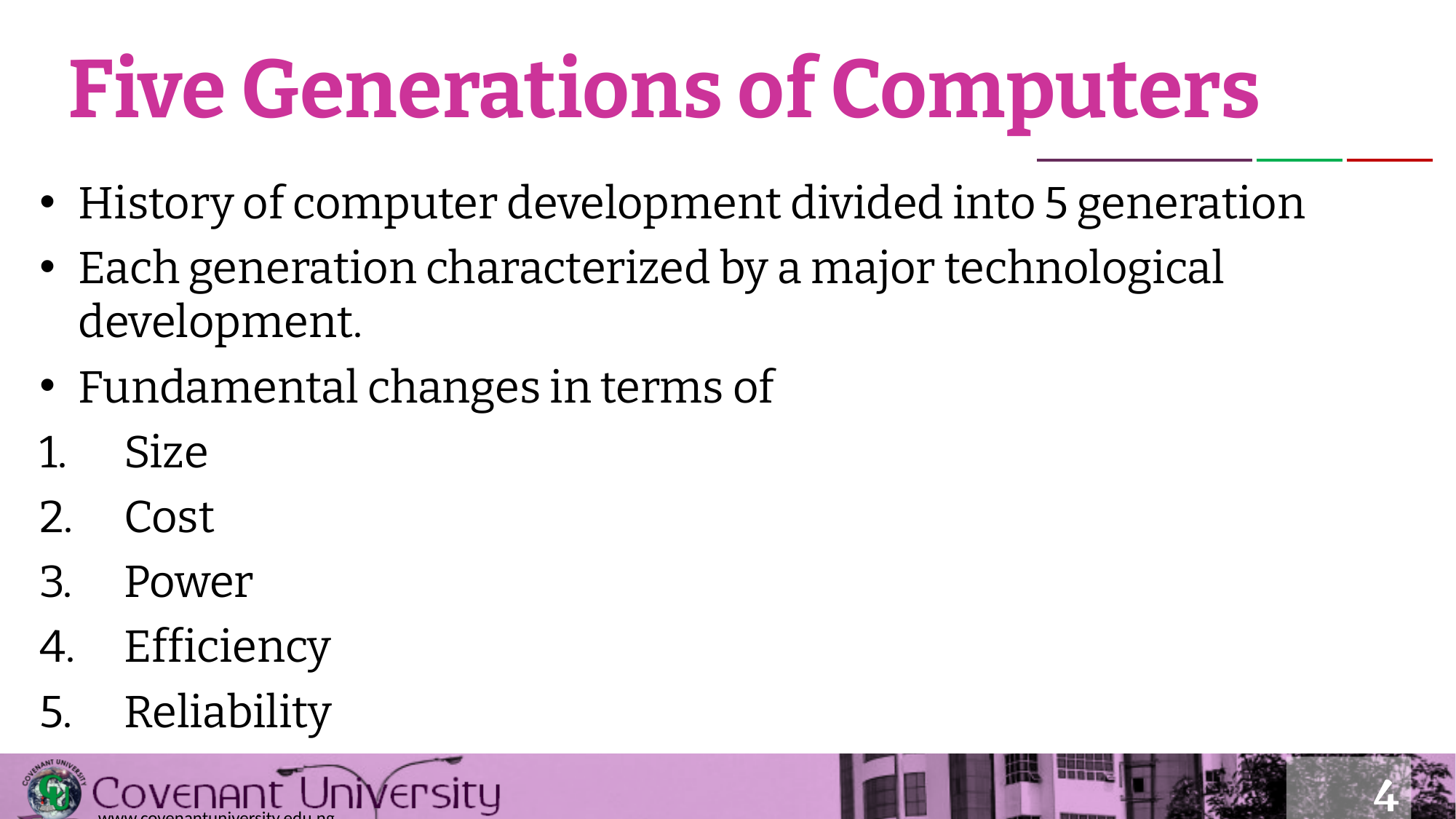

# Five Generations of Computers
History of computer development divided into 5 generation
Each generation characterized by a major technological development.
Fundamental changes in terms of
Size
Cost
Power
Efficiency
Reliability